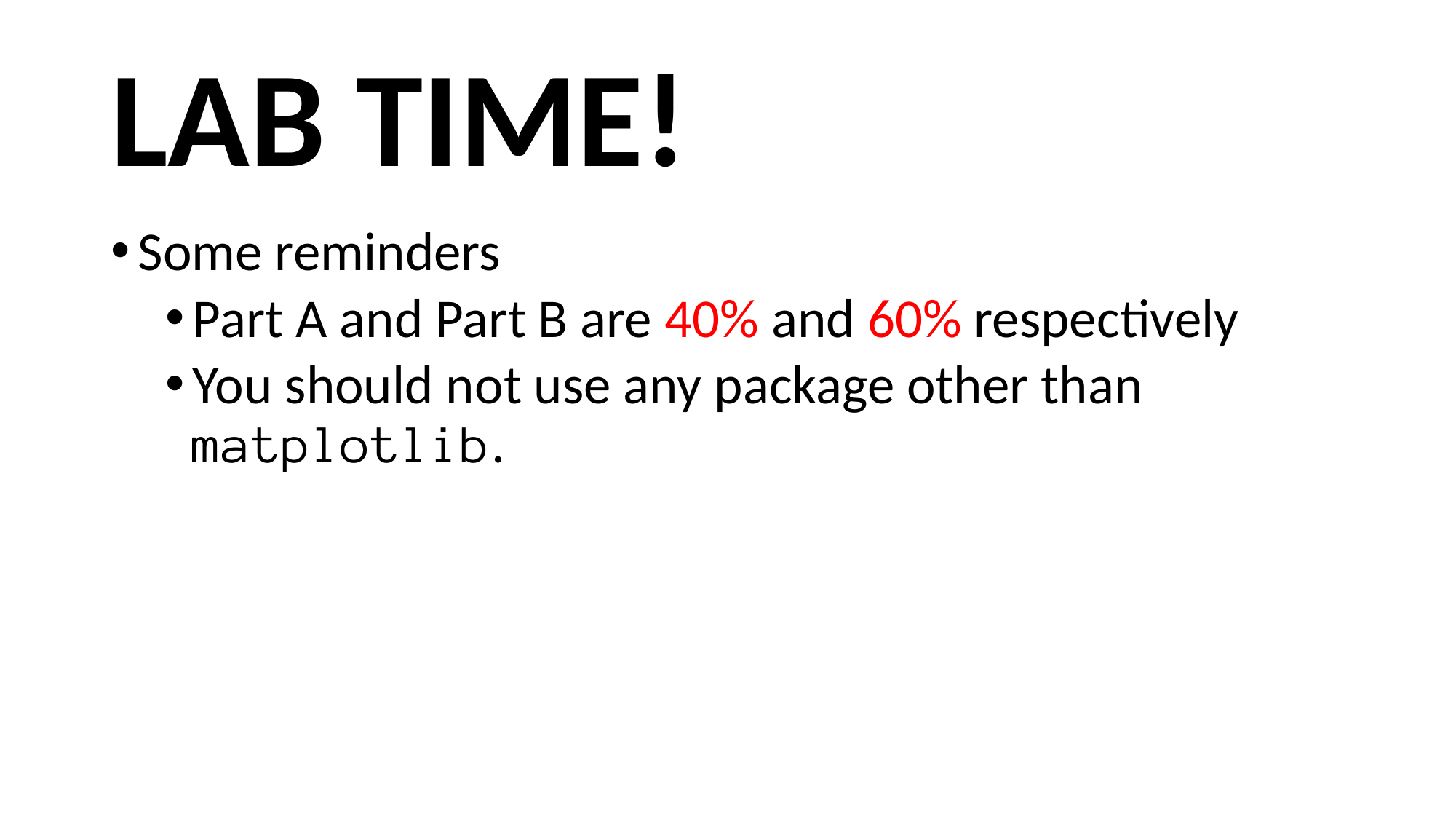

# LAB TIME!
Some reminders
Part A and Part B are 40% and 60% respectively
You should not use any package other than matplotlib.